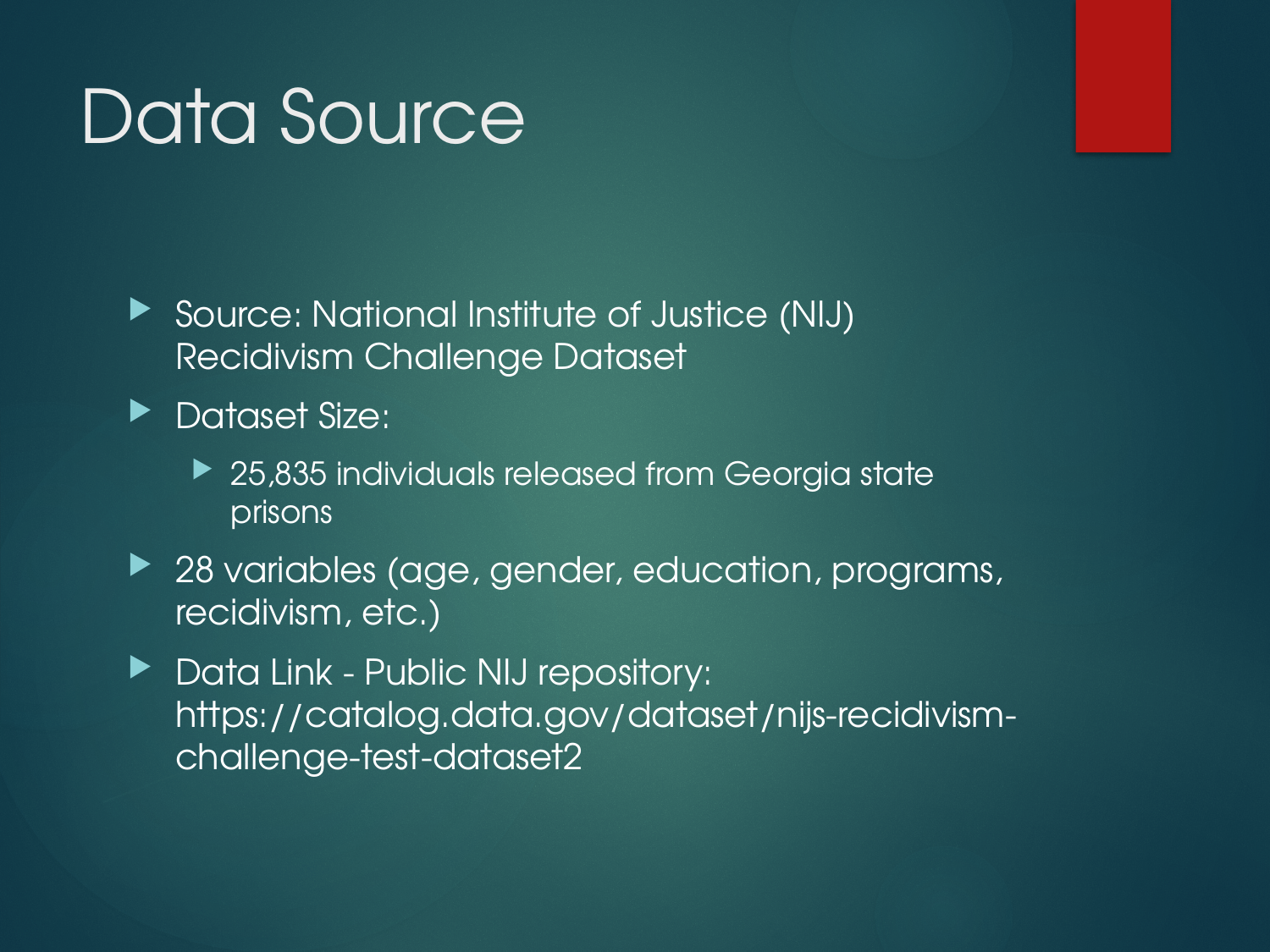

# Data Source
Source: National Institute of Justice (NIJ) Recidivism Challenge Dataset
Dataset Size:
25,835 individuals released from Georgia state prisons
28 variables (age, gender, education, programs, recidivism, etc.)
Data Link - Public NIJ repository: https://catalog.data.gov/dataset/nijs-recidivism-challenge-test-dataset2